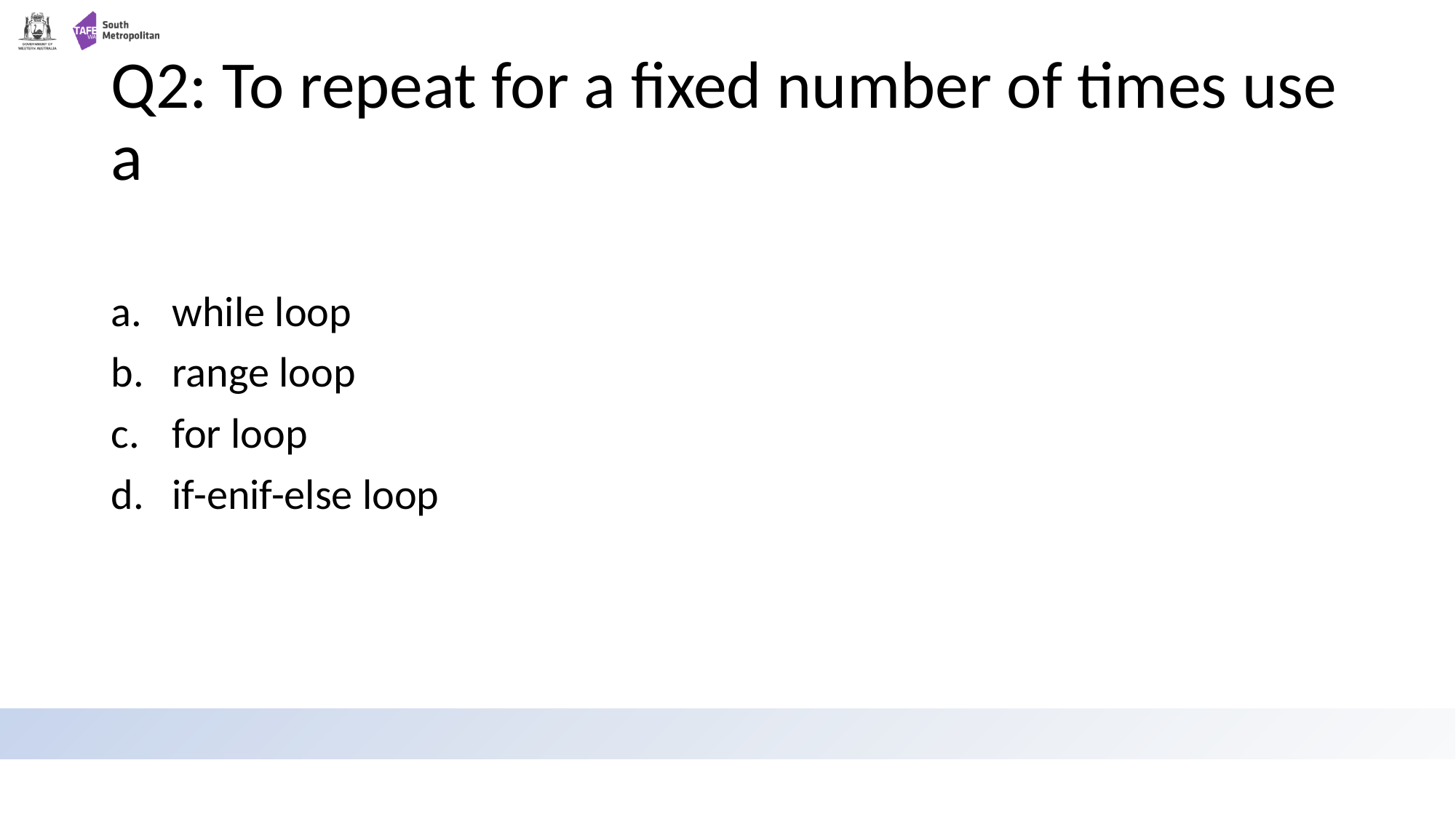

# Q2: To repeat for a fixed number of times use a

while loop
range loop
for loop
if-enif-else loop